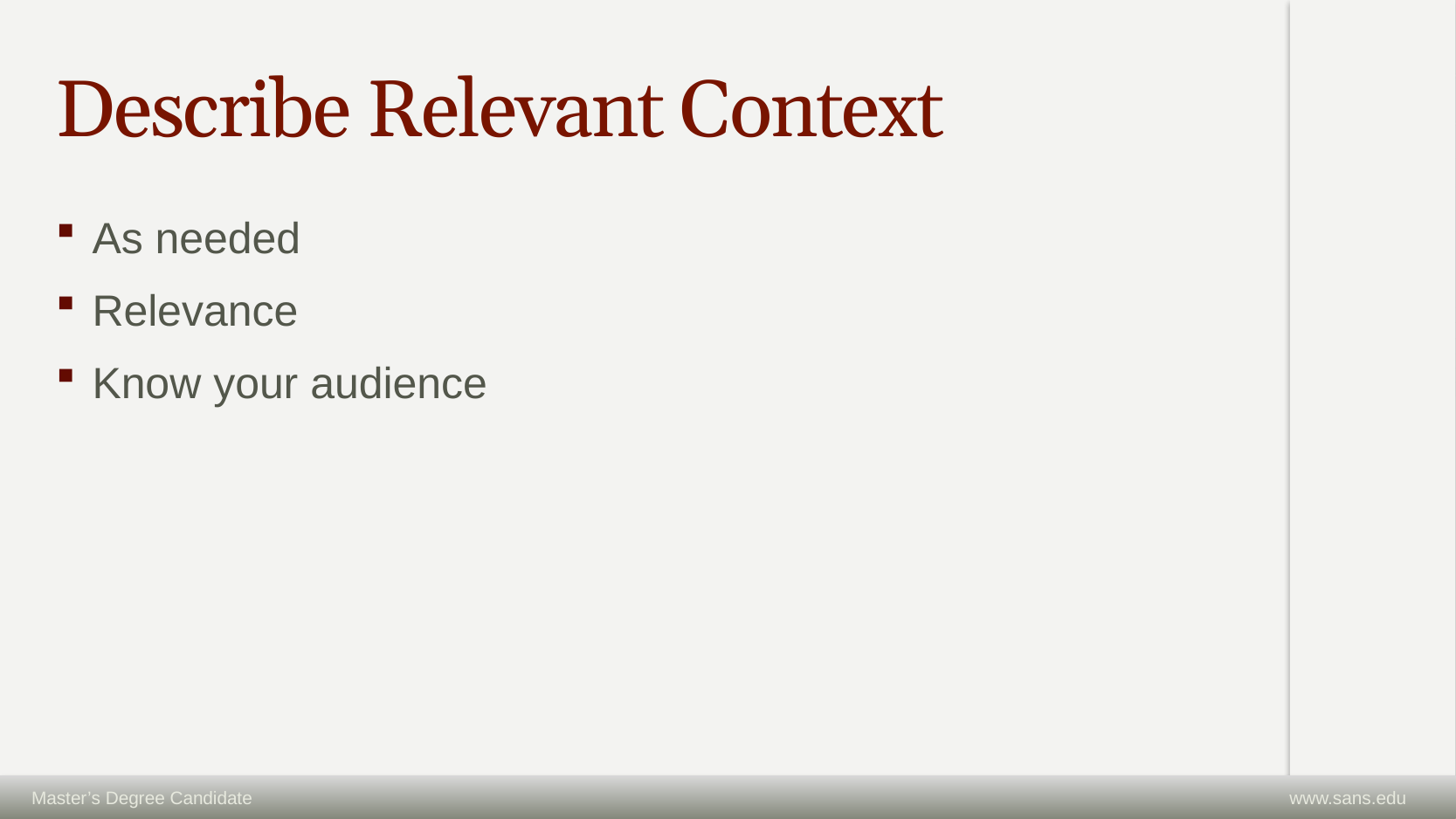

# Describe Relevant Context
As needed
Relevance
Know your audience